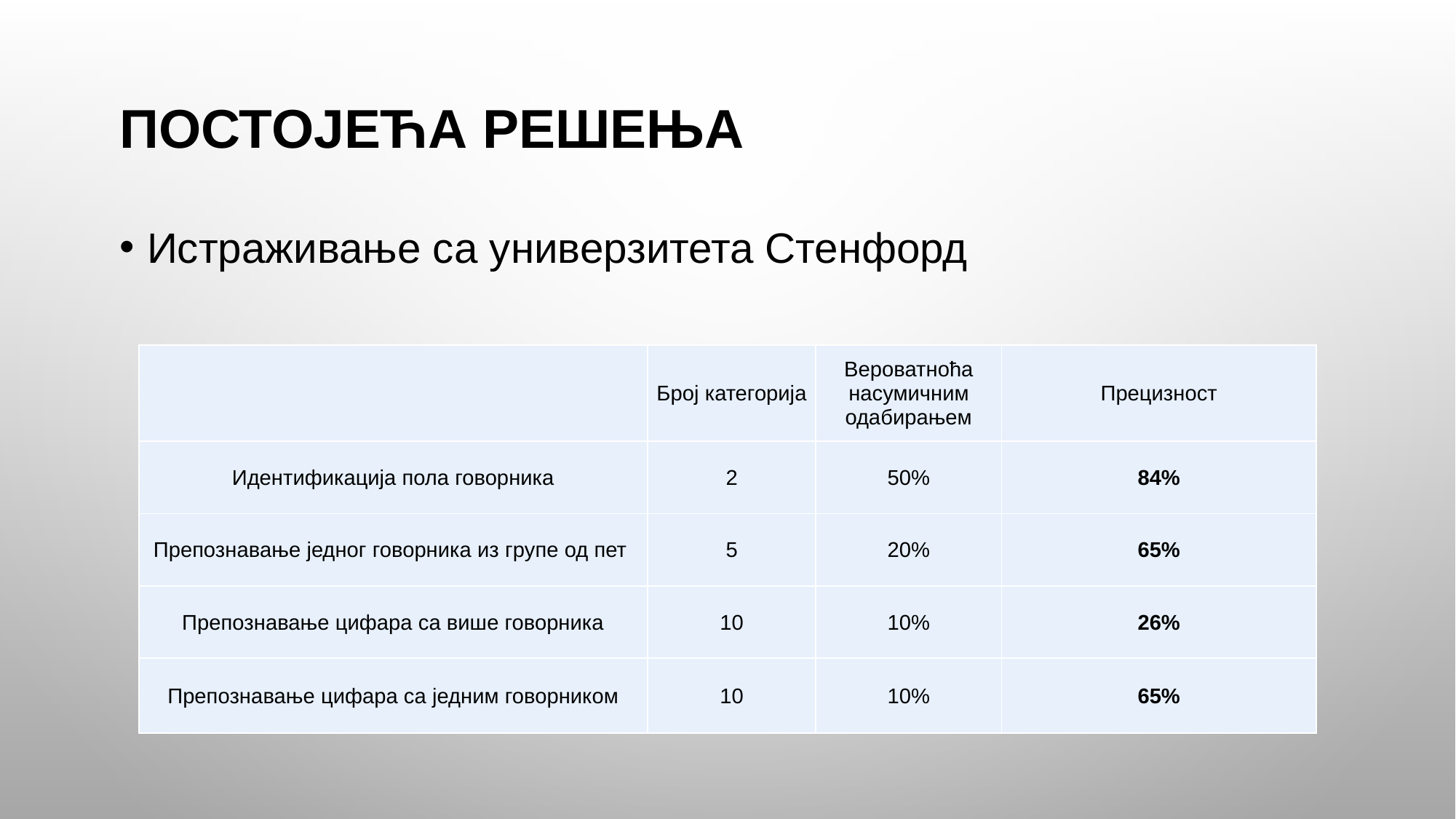

# Постојећа решења
Истраживање са универзитета Стенфорд

|  | Број категорија | Вероватноћа насумичним одабирањем | Прецизност |
| --- | --- | --- | --- |
| Идентификација пола говорника | 2 | 50% | 84% |
| Препознавање једног говорника из групе од пет | 5 | 20% | 65% |
| Препознавање цифара са више говорника | 10 | 10% | 26% |
| Препознавање цифара са једним говорником | 10 | 10% | 65% |